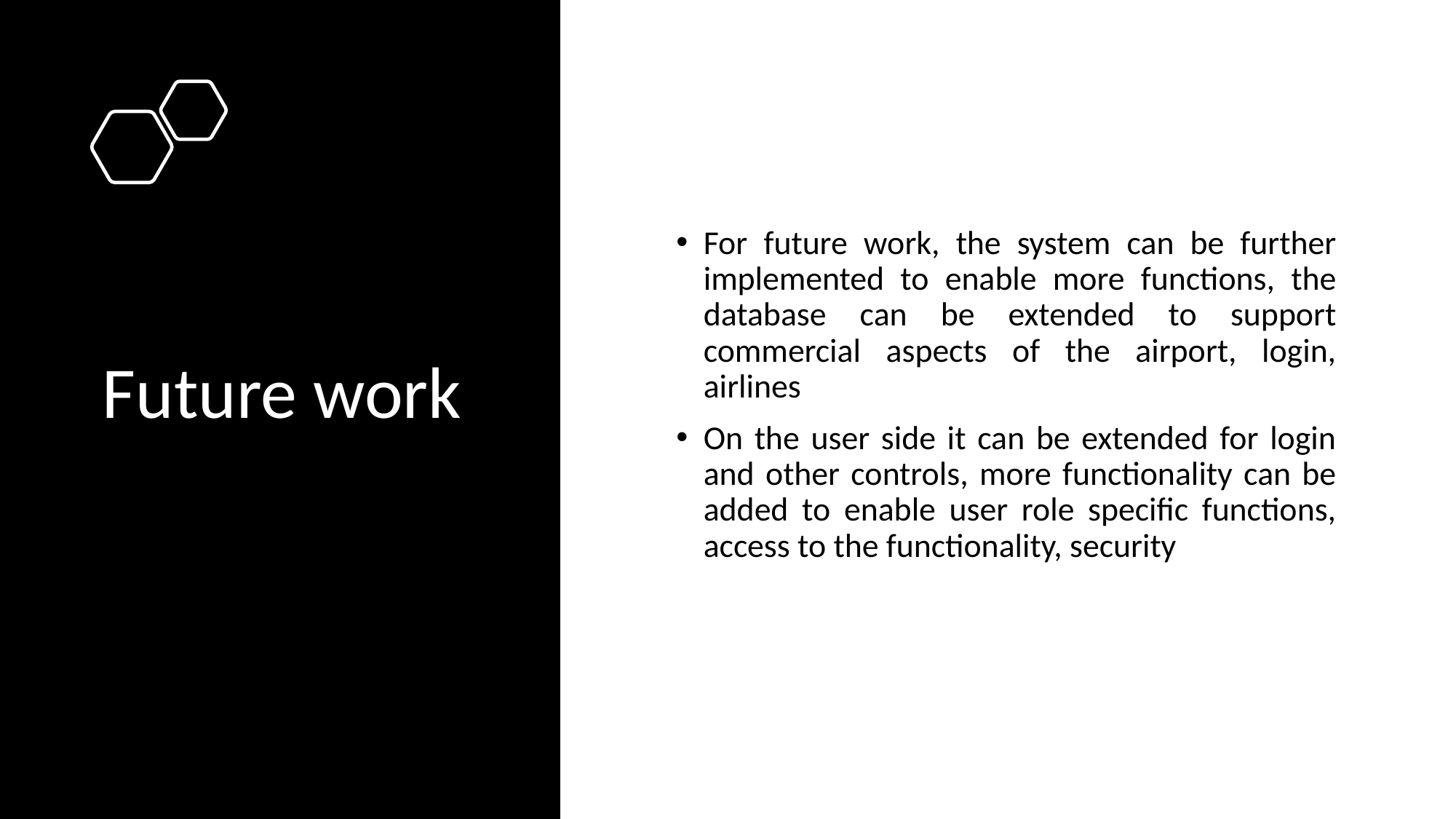

# Future work
For future work, the system can be further implemented to enable more functions, the database can be extended to support commercial aspects of the airport, login, airlines
On the user side it can be extended for login and other controls, more functionality can be added to enable user role specific functions, access to the functionality, security